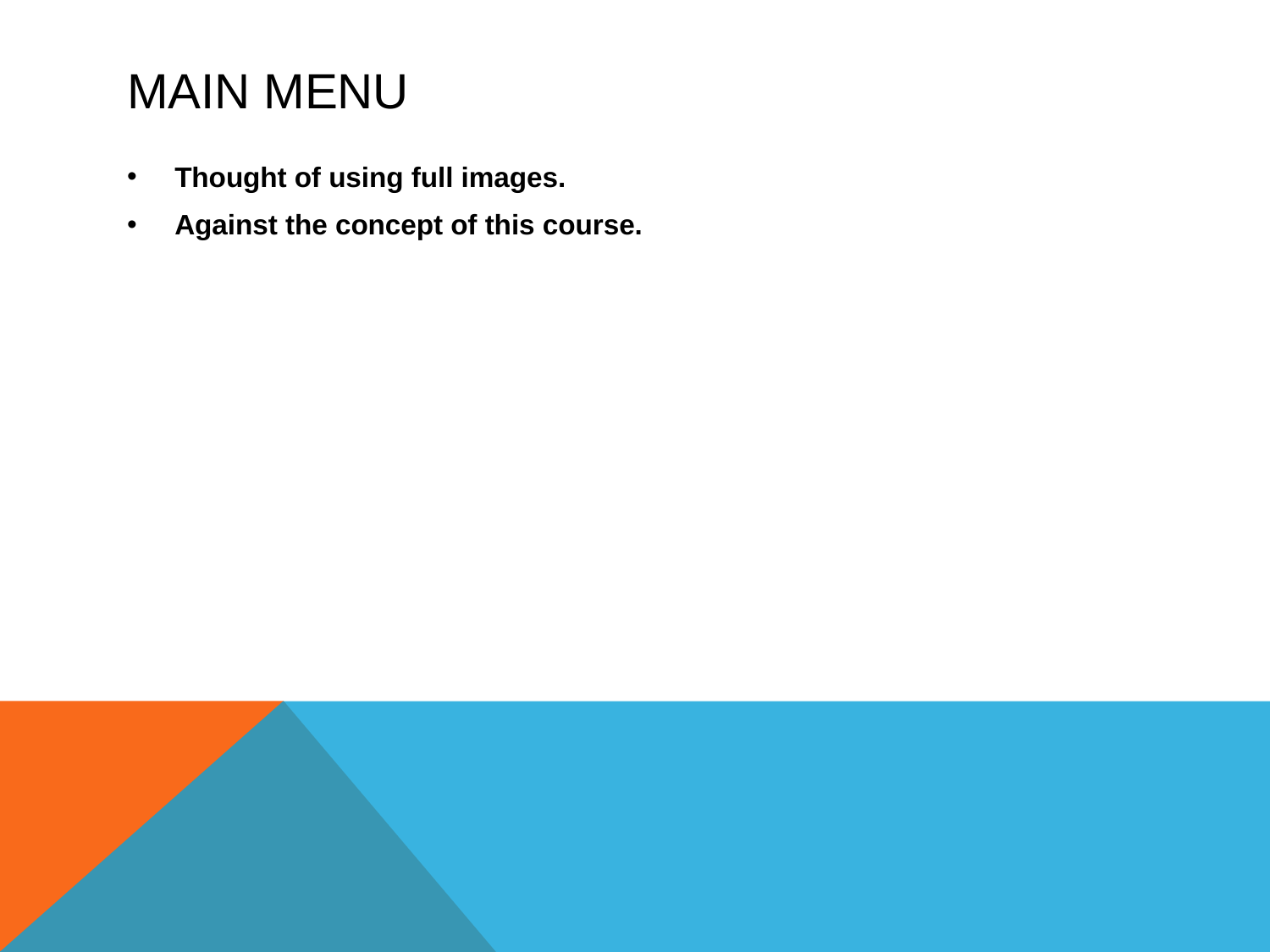

# Main Menu
Thought of using full images.
Against the concept of this course.